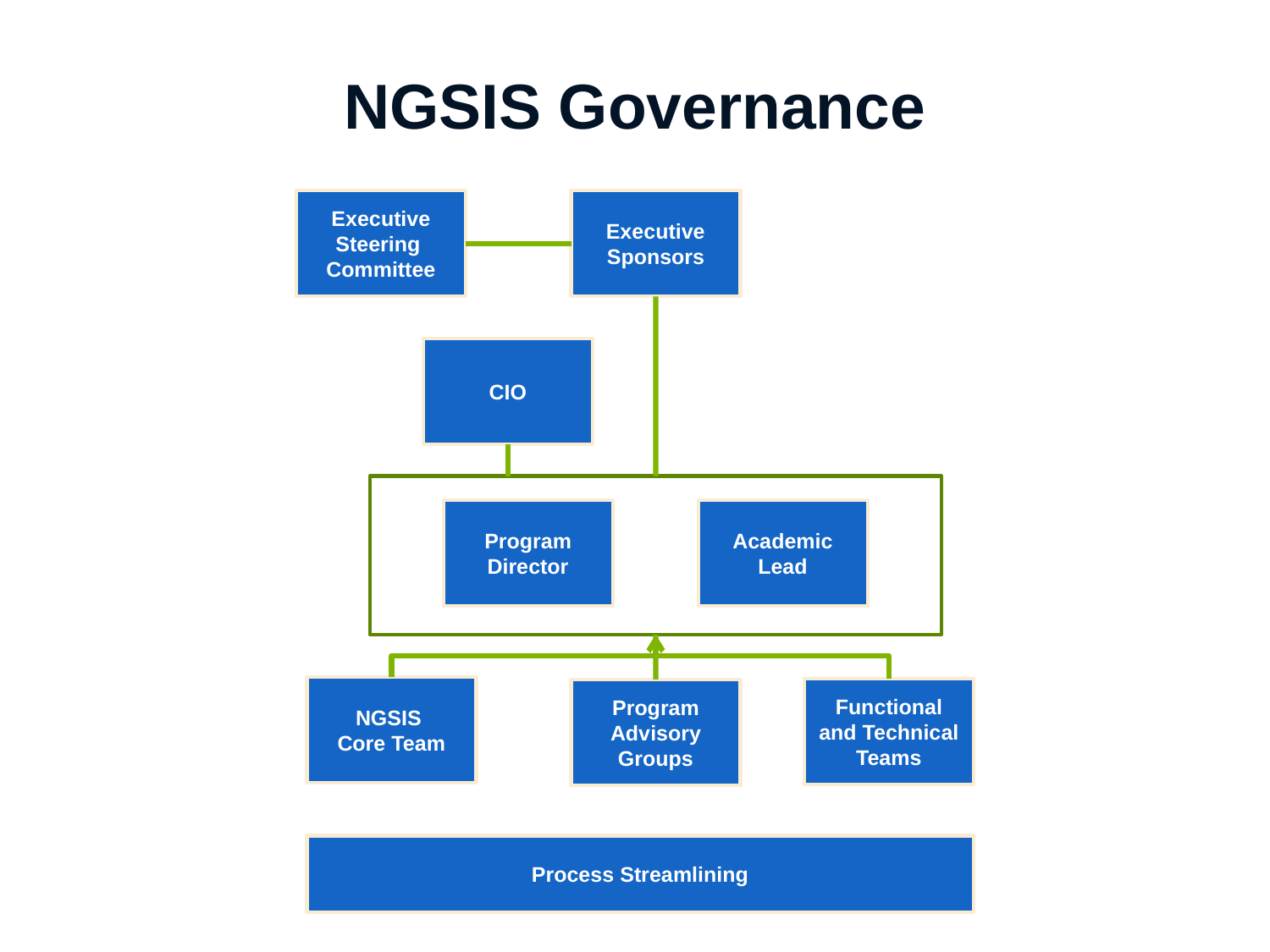

# NGSIS Governance
Executive Steering
Committee
Executive
Sponsors
CIO

Program Director
Academic
Lead
NGSIS
Core Team
Functional and Technical Teams
Program Advisory Groups
Process Streamlining